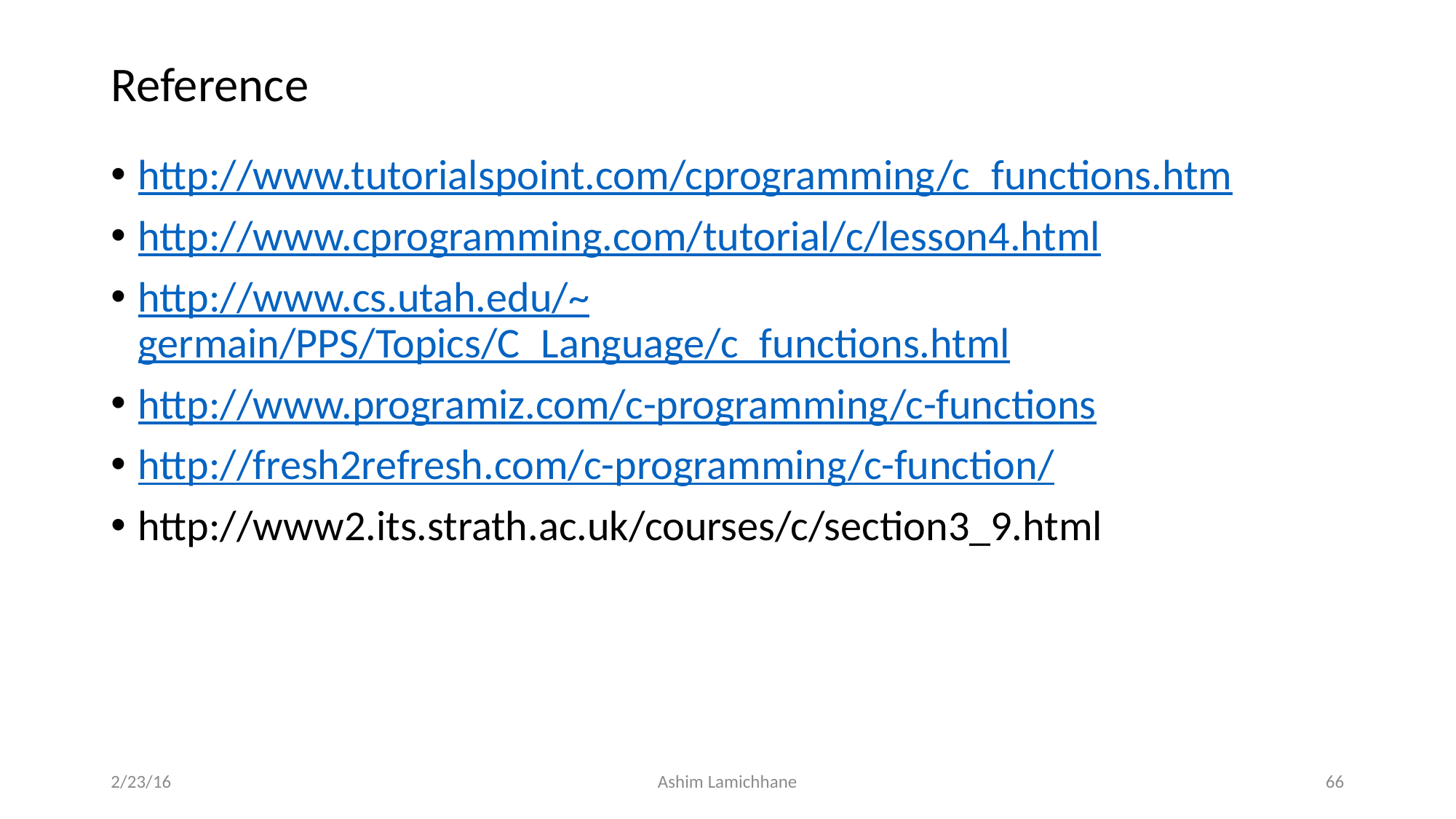

# Reference
http://www.tutorialspoint.com/cprogramming/c_functions.htm
http://www.cprogramming.com/tutorial/c/lesson4.html
http://www.cs.utah.edu/~germain/PPS/Topics/C_Language/c_functions.html
http://www.programiz.com/c-programming/c-functions
http://fresh2refresh.com/c-programming/c-function/
http://www2.its.strath.ac.uk/courses/c/section3_9.html
2/23/16
Ashim Lamichhane
66